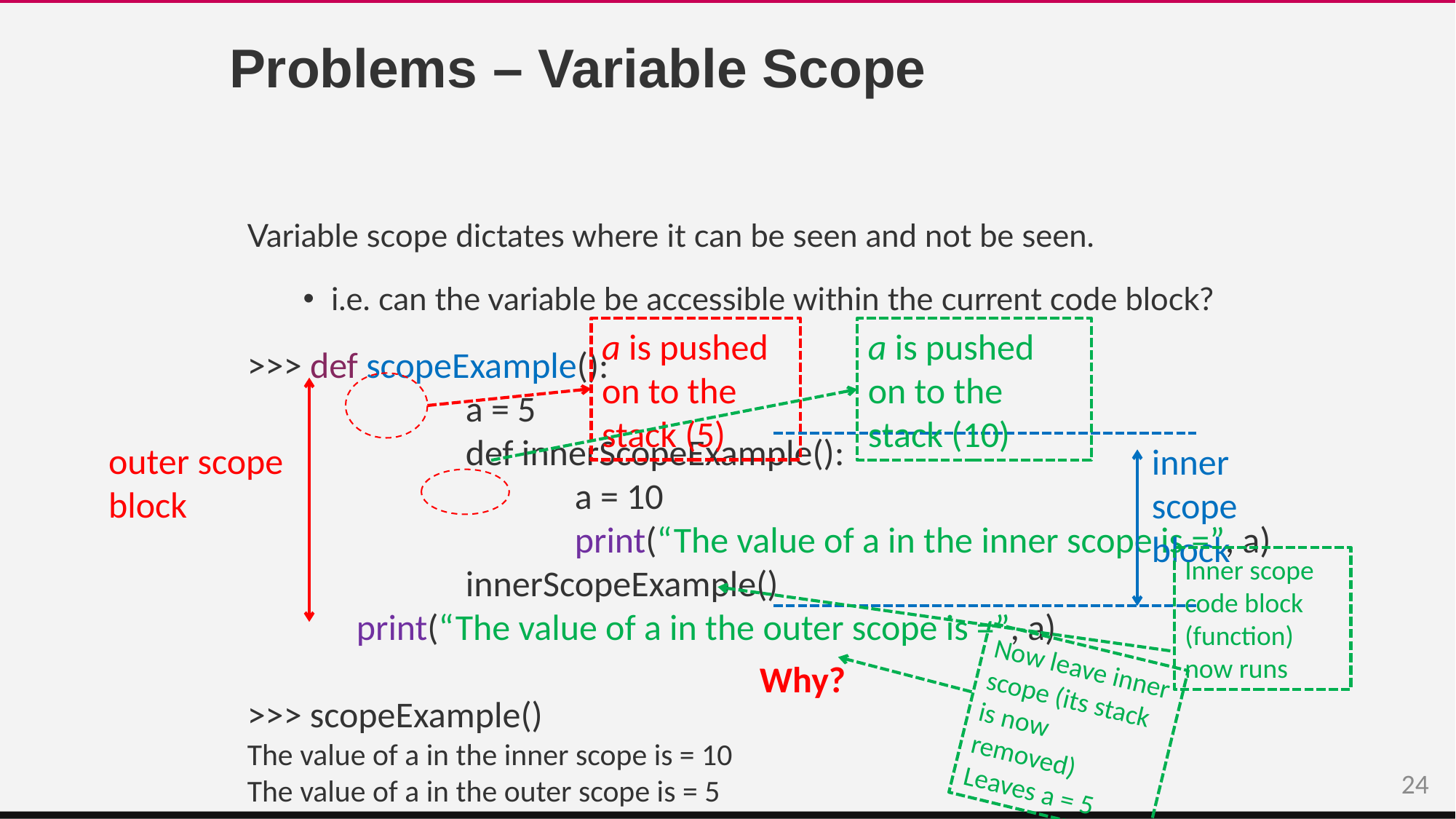

# Problems – Variable Scope
Variable scope dictates where it can be seen and not be seen.
i.e. can the variable be accessible within the current code block?
a is pushed on to the stack (5)
a is pushed on to the stack (10)
>>> def scopeExample():
		a = 5
		def innerScopeExample():
			a = 10
			print(“The value of a in the inner scope is =”, a)
		innerScopeExample()
	print(“The value of a in the outer scope is =”, a)

>>> scopeExample()
The value of a in the inner scope is = 10
The value of a in the outer scope is = 5

outer scope block
inner scope block

Inner scope code block (function) now runs
Now leave inner scope (its stack is now removed)
Leaves a = 5
Why?